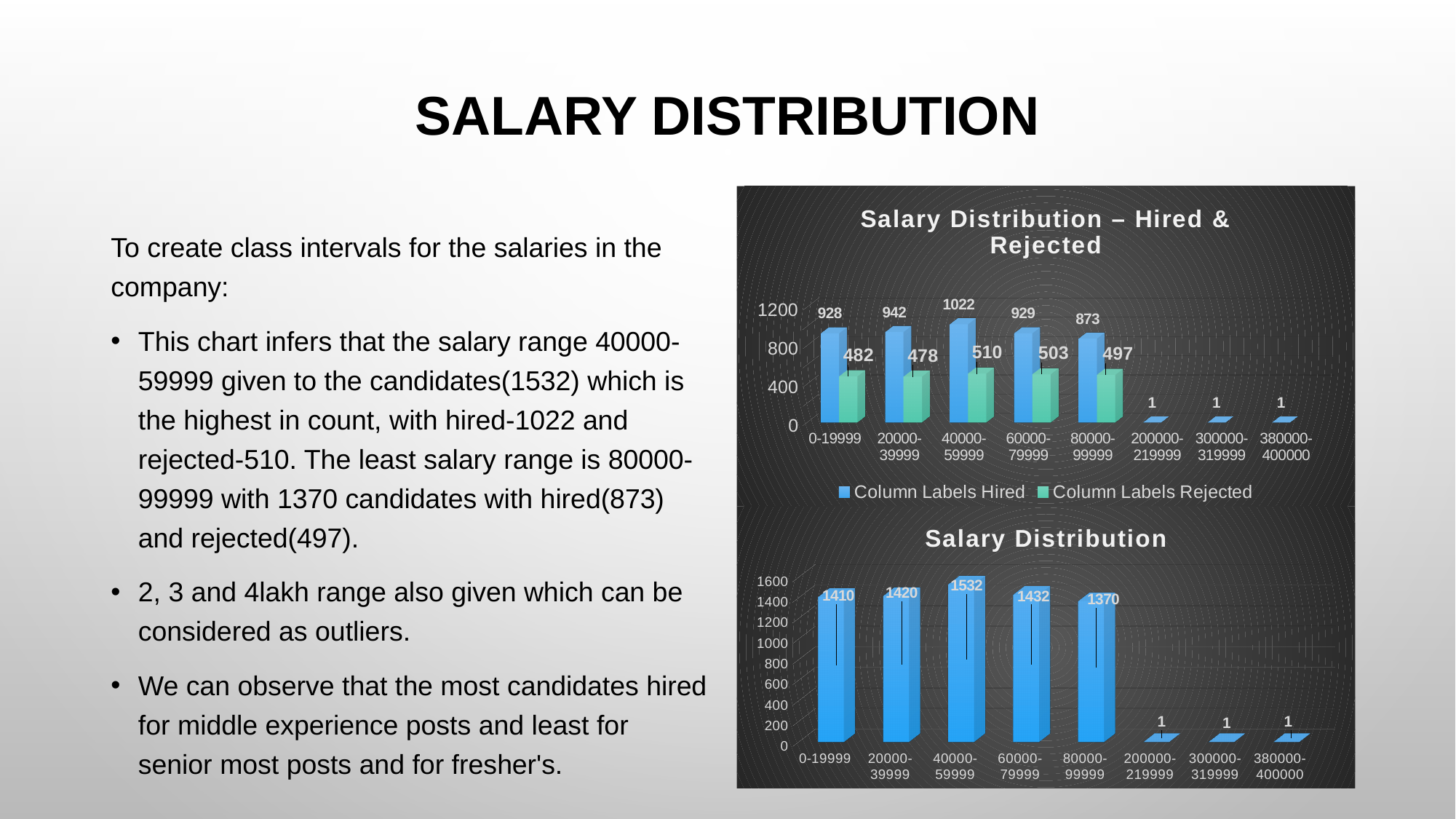

# Salary Distribution

[unsupported chart]

To create class intervals for the salaries in the company:
This chart infers that the salary range 40000-59999 given to the candidates(1532) which is the highest in count, with hired-1022 and rejected-510. The least salary range is 80000-99999 with 1370 candidates with hired(873) and rejected(497).
2, 3 and 4lakh range also given which can be considered as outliers.
We can observe that the most candidates hired for middle experience posts and least for senior most posts and for fresher's.

[unsupported chart]